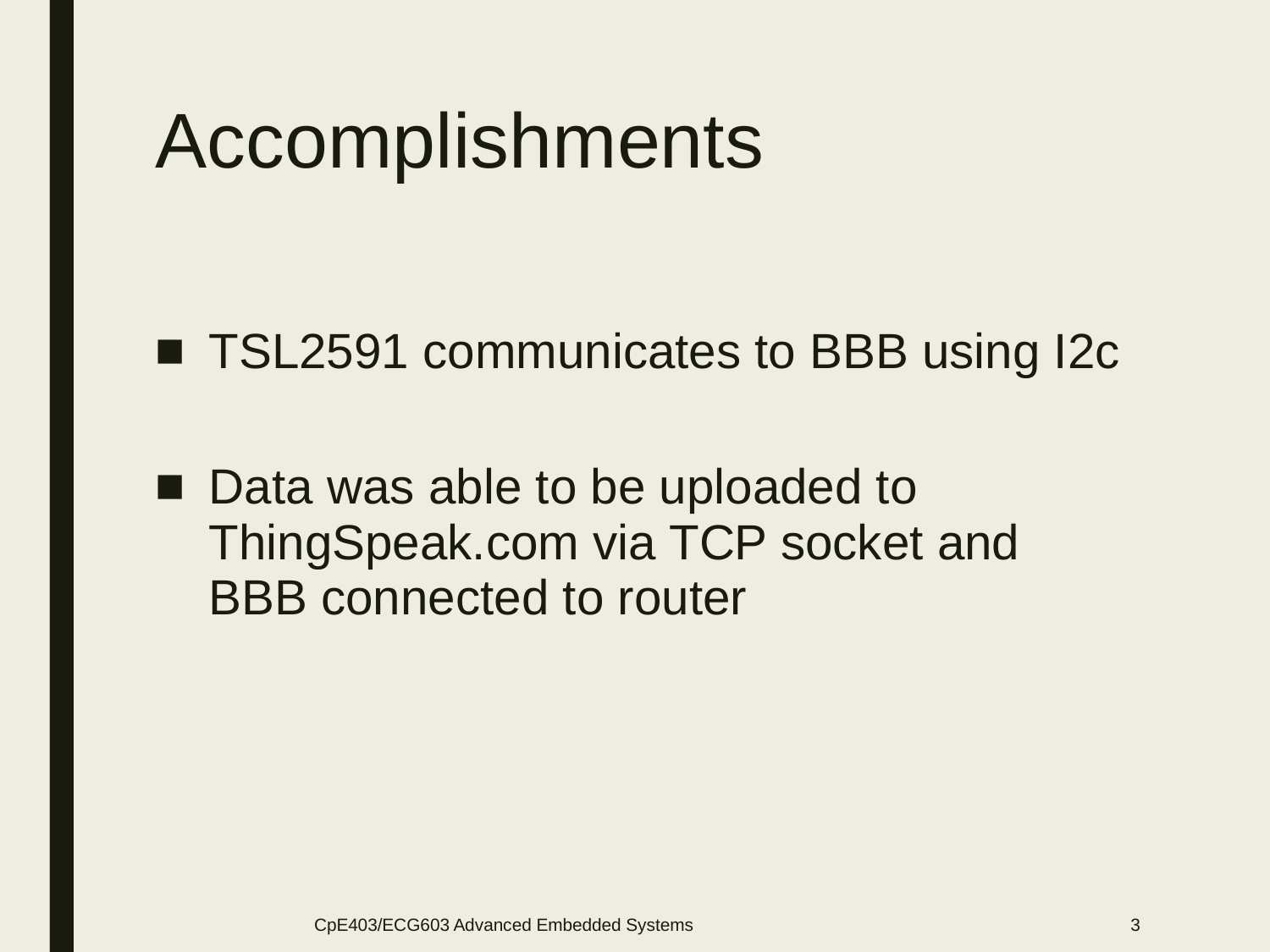

# Accomplishments
TSL2591 communicates to BBB using I2c
Data was able to be uploaded to ThingSpeak.com via TCP socket and BBB connected to router
CpE403/ECG603 Advanced Embedded Systems
3